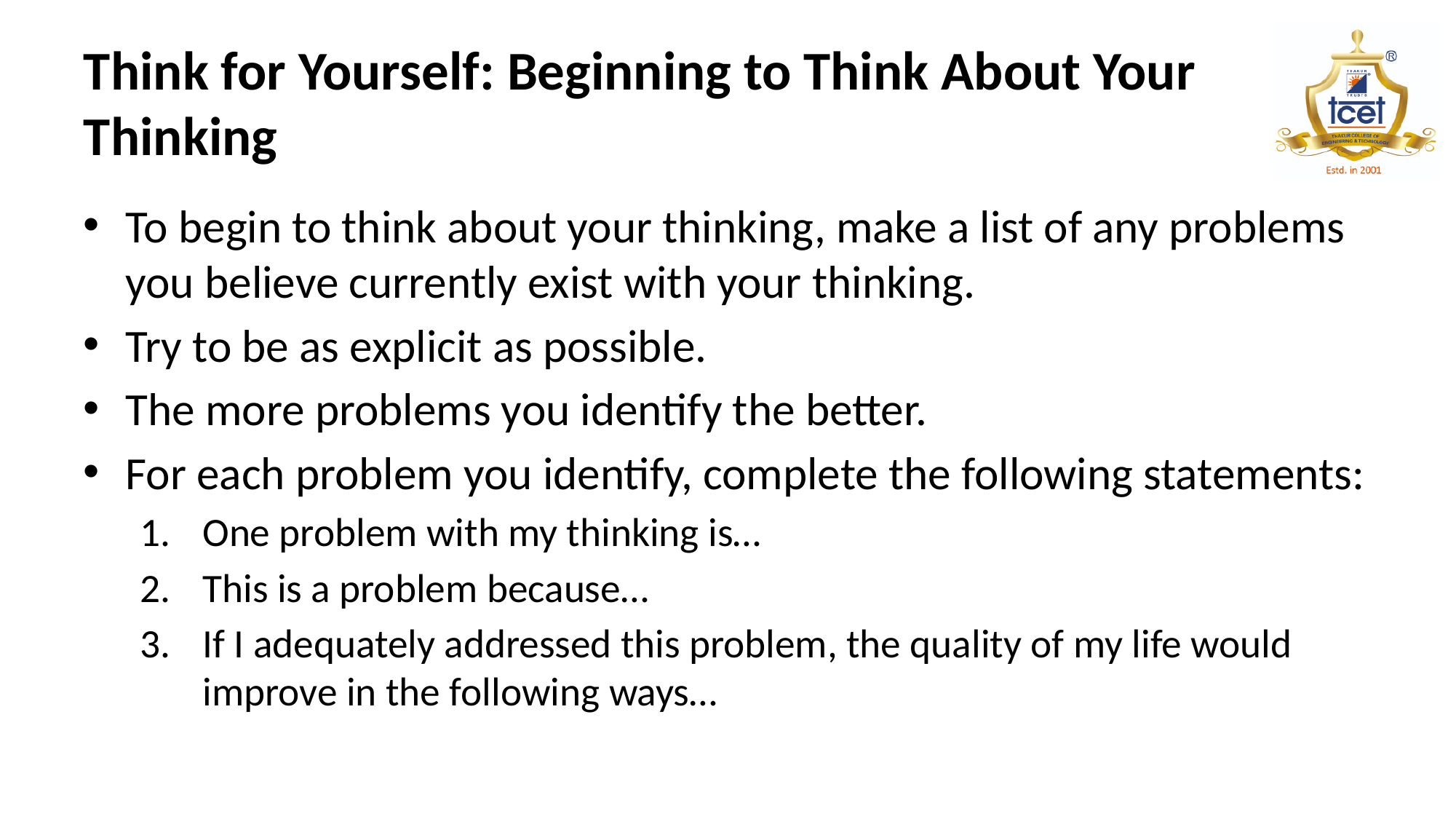

# Think for Yourself: Beginning to Think About Your Thinking
To begin to think about your thinking, make a list of any problems you believe currently exist with your thinking.
Try to be as explicit as possible.
The more problems you identify the better.
For each problem you identify, complete the following statements:
One problem with my thinking is…
This is a problem because…
If I adequately addressed this problem, the quality of my life would improve in the following ways…